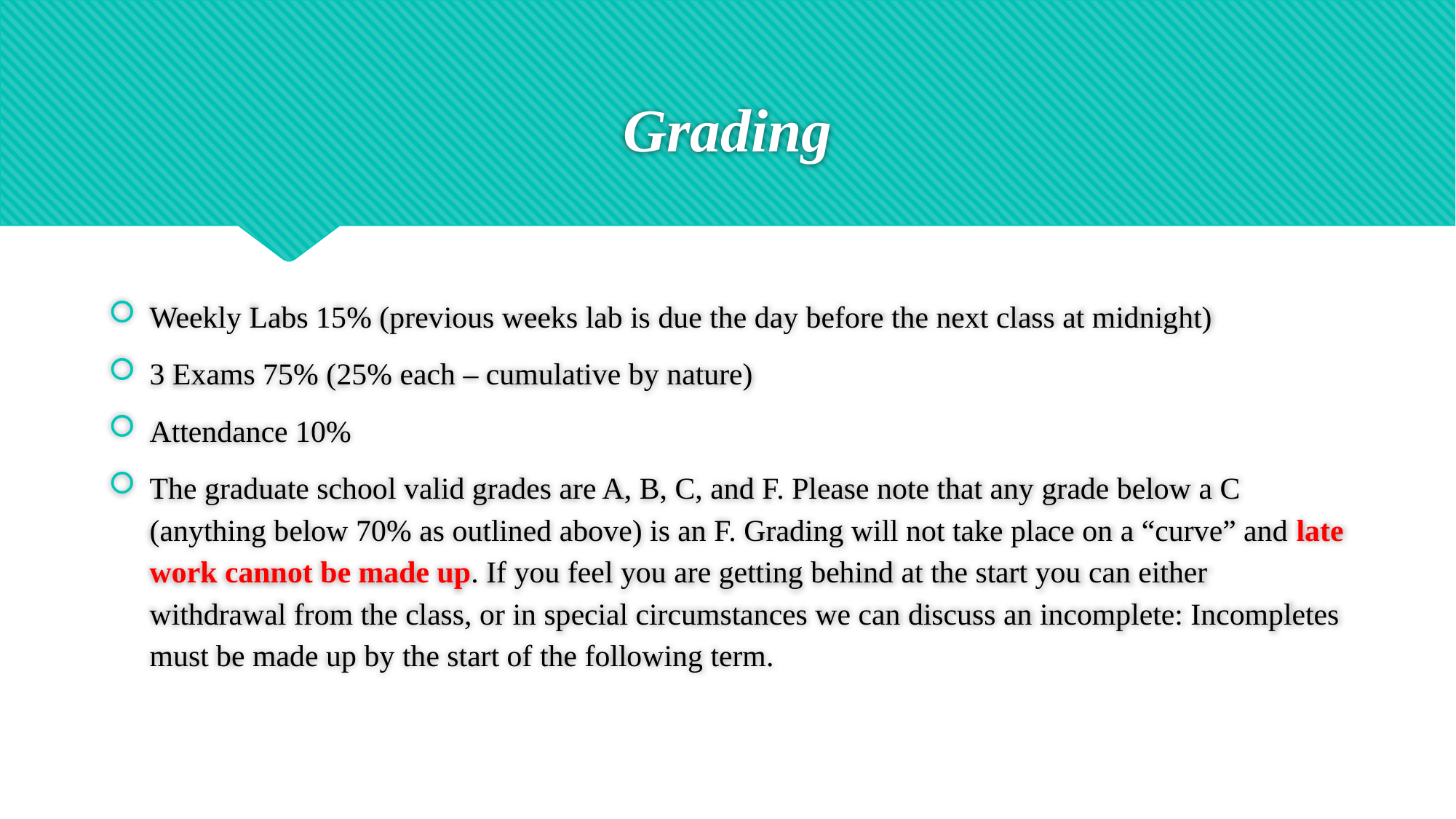

# Grading
Weekly Labs 15% (previous weeks lab is due the day before the next class at midnight)
3 Exams 75% (25% each – cumulative by nature)
Attendance 10%
The graduate school valid grades are A, B, C, and F. Please note that any grade below a C (anything below 70% as outlined above) is an F. Grading will not take place on a “curve” and late work cannot be made up. If you feel you are getting behind at the start you can either withdrawal from the class, or in special circumstances we can discuss an incomplete: Incompletes must be made up by the start of the following term.